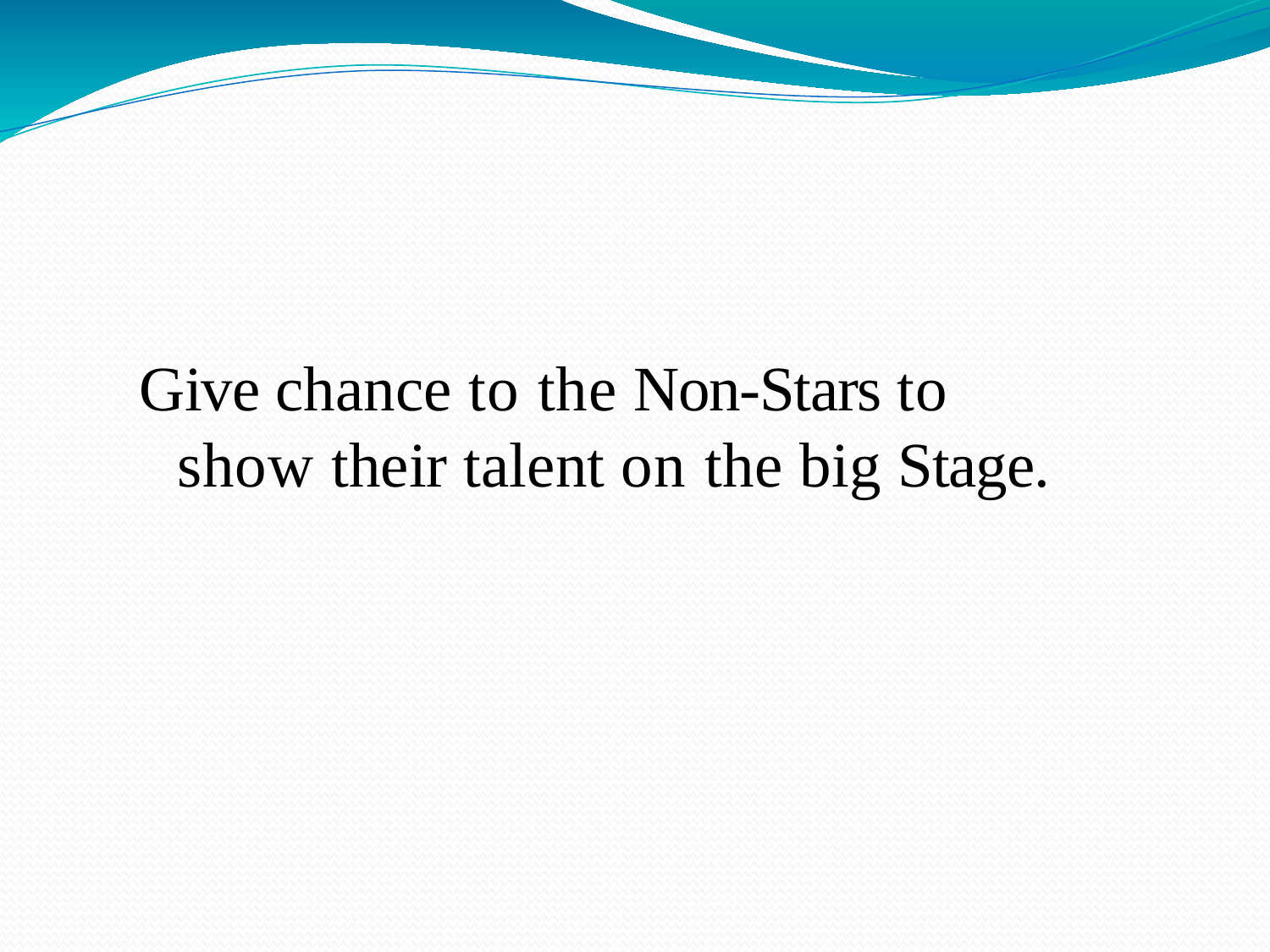

Give chance to the Non-Stars to show their talent on the big Stage.